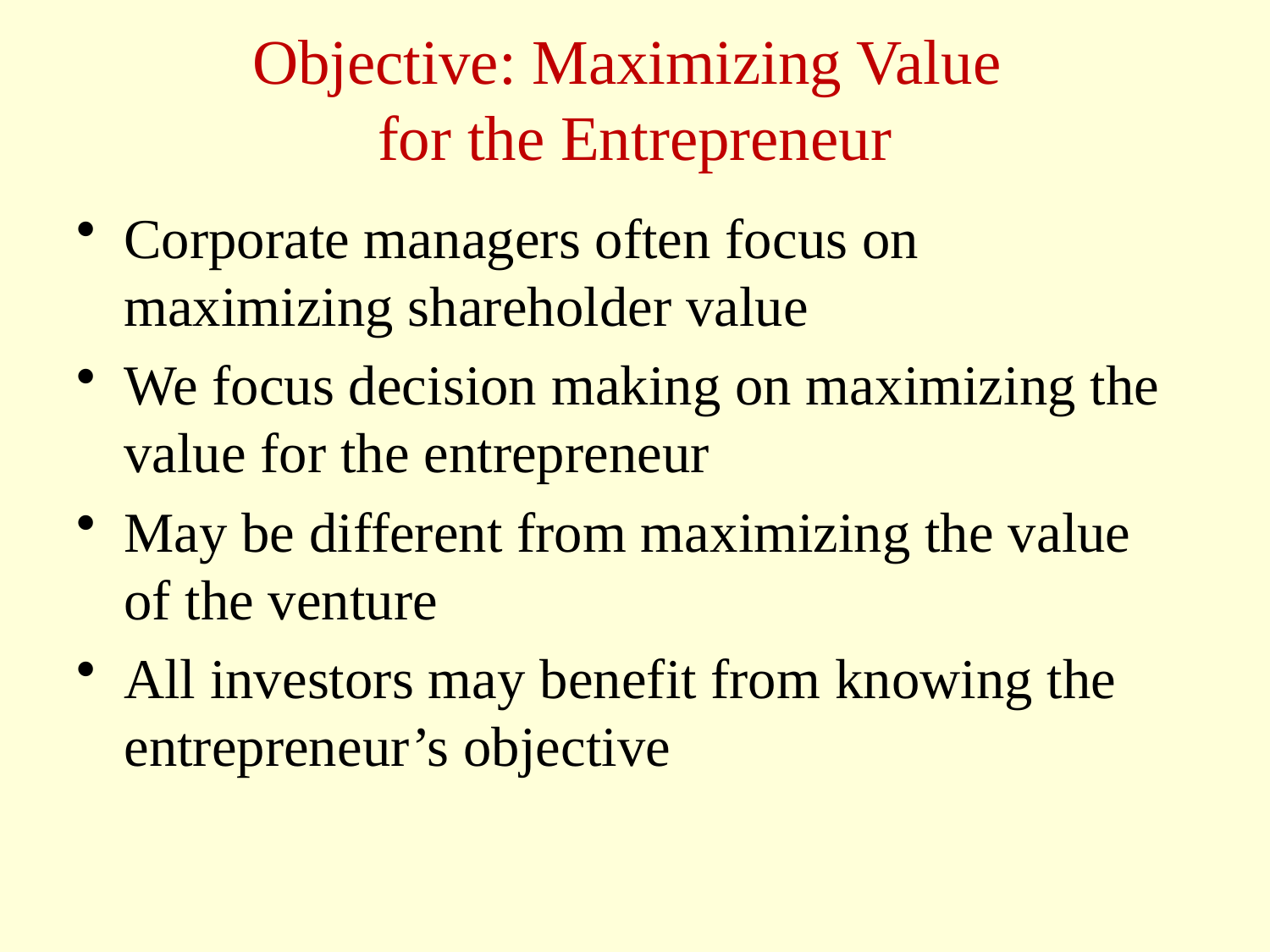

21
# Objective: Maximizing Value for the Entrepreneur
Corporate managers often focus on maximizing shareholder value
We focus decision making on maximizing the value for the entrepreneur
May be different from maximizing the value of the venture
All investors may benefit from knowing the entrepreneur’s objective